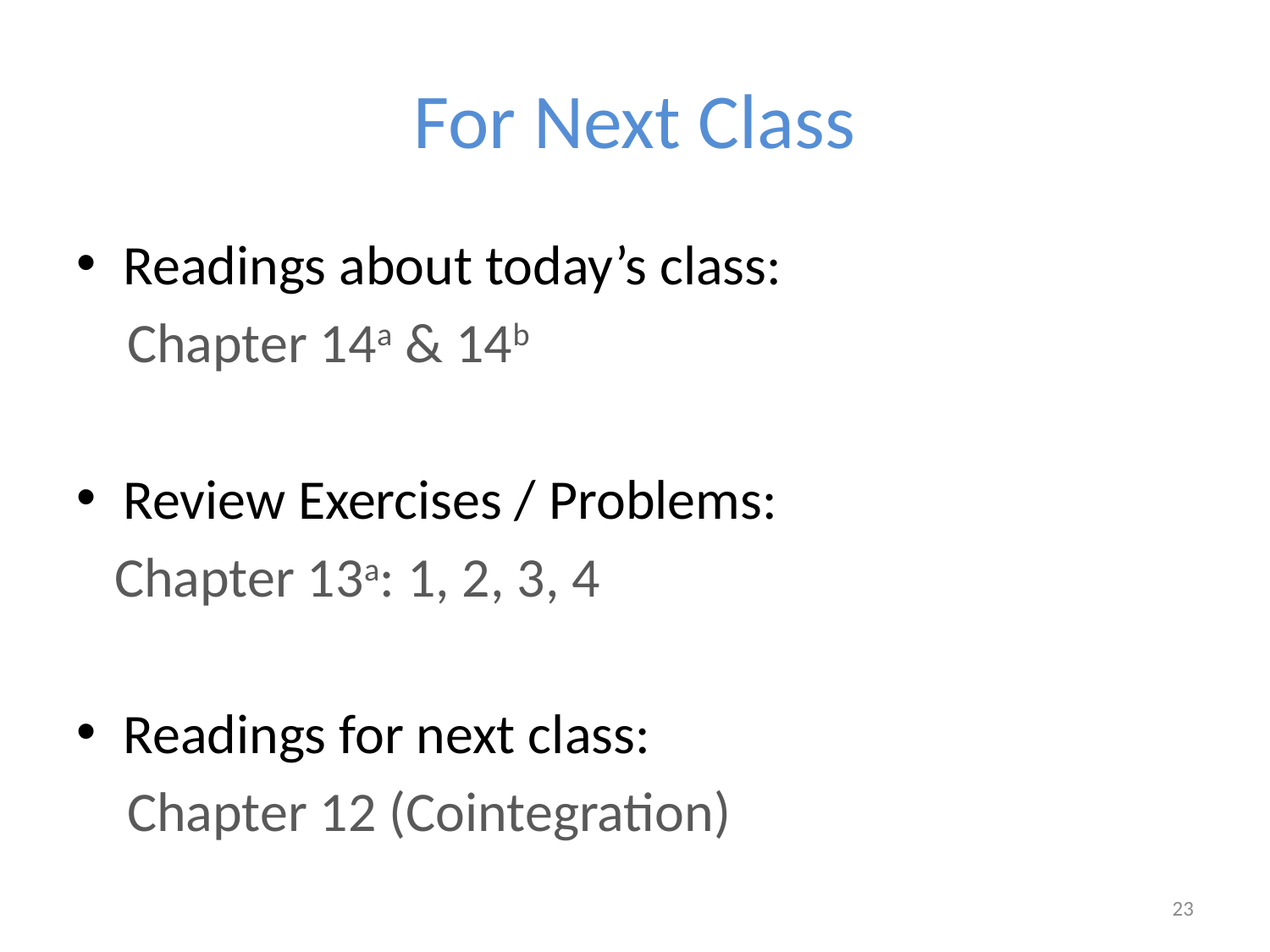

# For Next Class
Readings about today’s class:
    Chapter 14a & 14b

Review Exercises / Problems:
   Chapter 13a: 1, 2, 3, 4

Readings for next class:
    Chapter 12 (Cointegration)
23